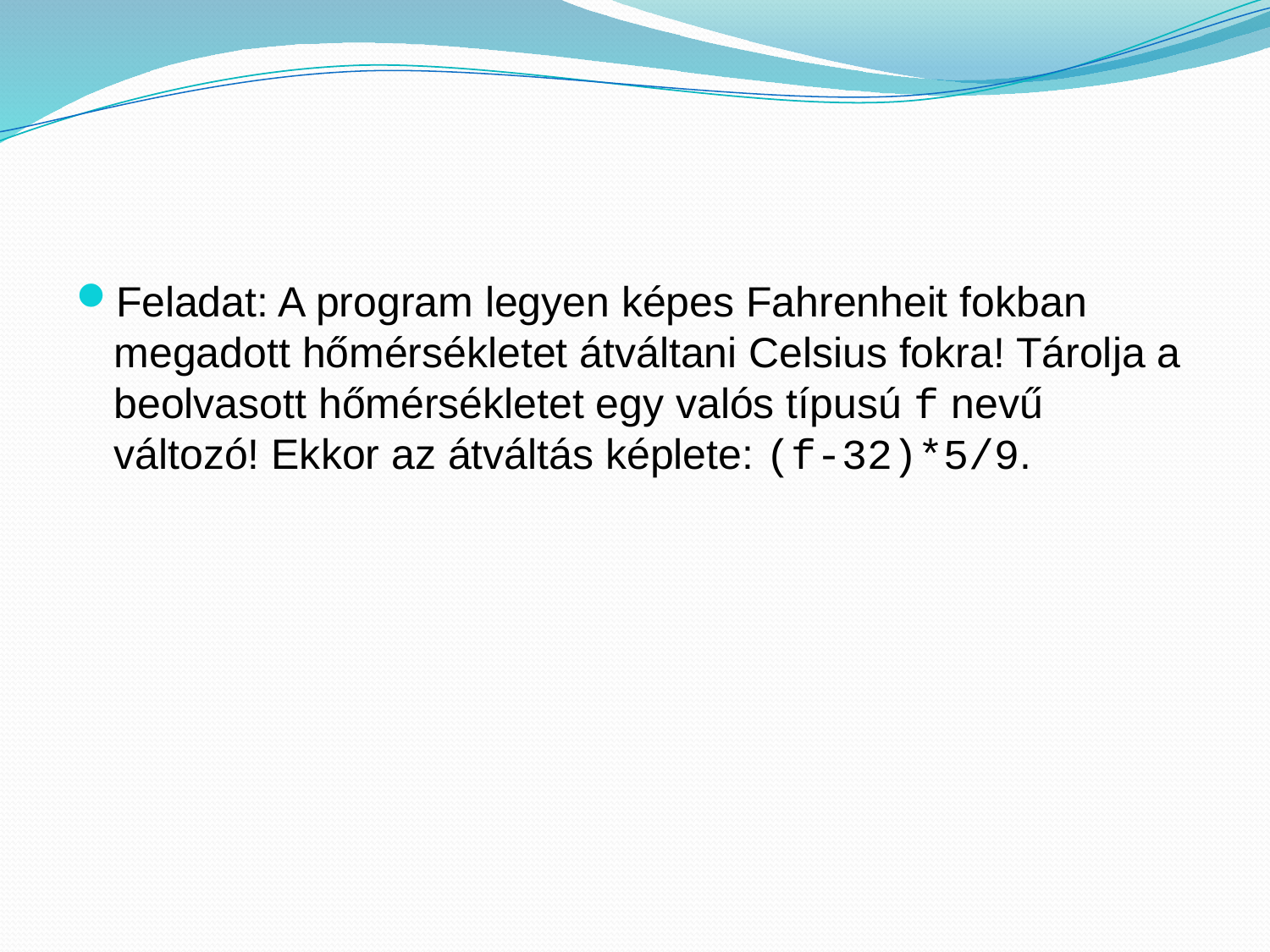

#
Feladat: A program legyen képes Fahrenheit fokban megadott hőmérsékletet átváltani Celsius fokra! Tárolja a beolvasott hőmérsékletet egy valós típusú f nevű változó! Ekkor az átváltás képlete: (f-32)*5/9.